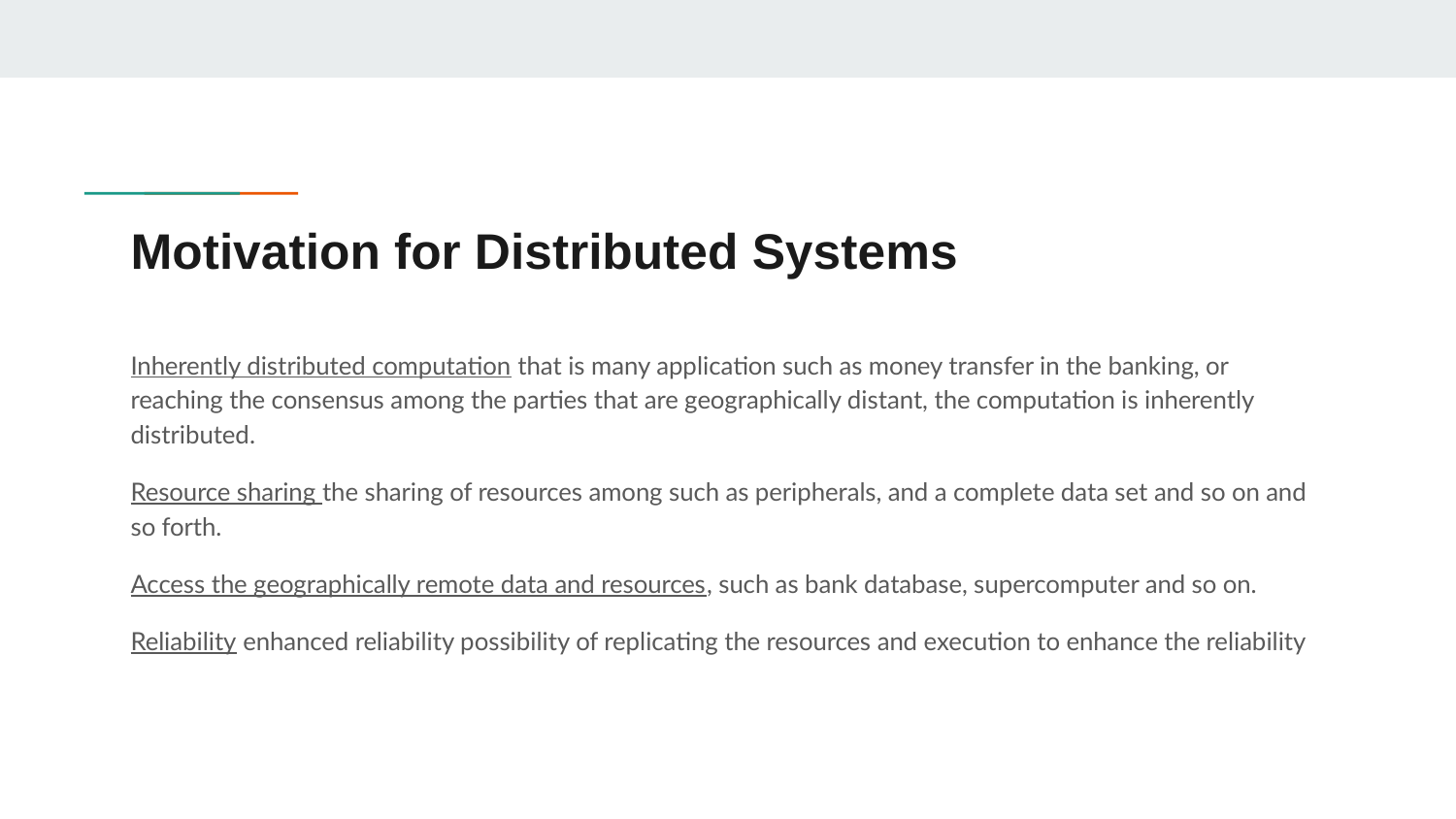

# Motivation for Distributed Systems
Inherently distributed computation that is many application such as money transfer in the banking, or reaching the consensus among the parties that are geographically distant, the computation is inherently distributed.
Resource sharing the sharing of resources among such as peripherals, and a complete data set and so on and so forth.
Access the geographically remote data and resources, such as bank database, supercomputer and so on.
Reliability enhanced reliability possibility of replicating the resources and execution to enhance the reliability